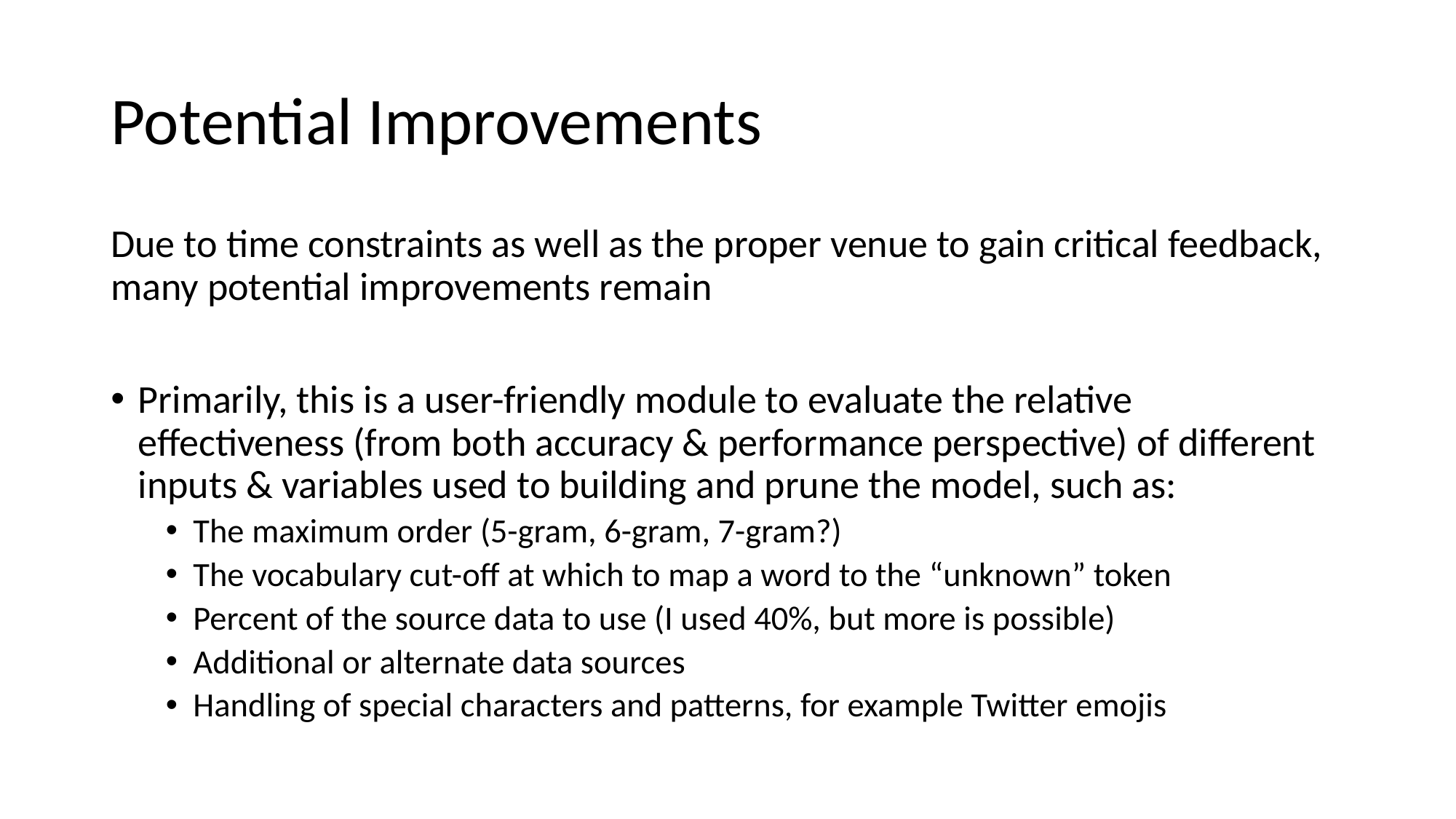

# Potential Improvements
Due to time constraints as well as the proper venue to gain critical feedback, many potential improvements remain

Primarily, this is a user-friendly module to evaluate the relative effectiveness (from both accuracy & performance perspective) of different inputs & variables used to building and prune the model, such as:
The maximum order (5-gram, 6-gram, 7-gram?)
The vocabulary cut-off at which to map a word to the “unknown” token
Percent of the source data to use (I used 40%, but more is possible)
Additional or alternate data sources
Handling of special characters and patterns, for example Twitter emojis